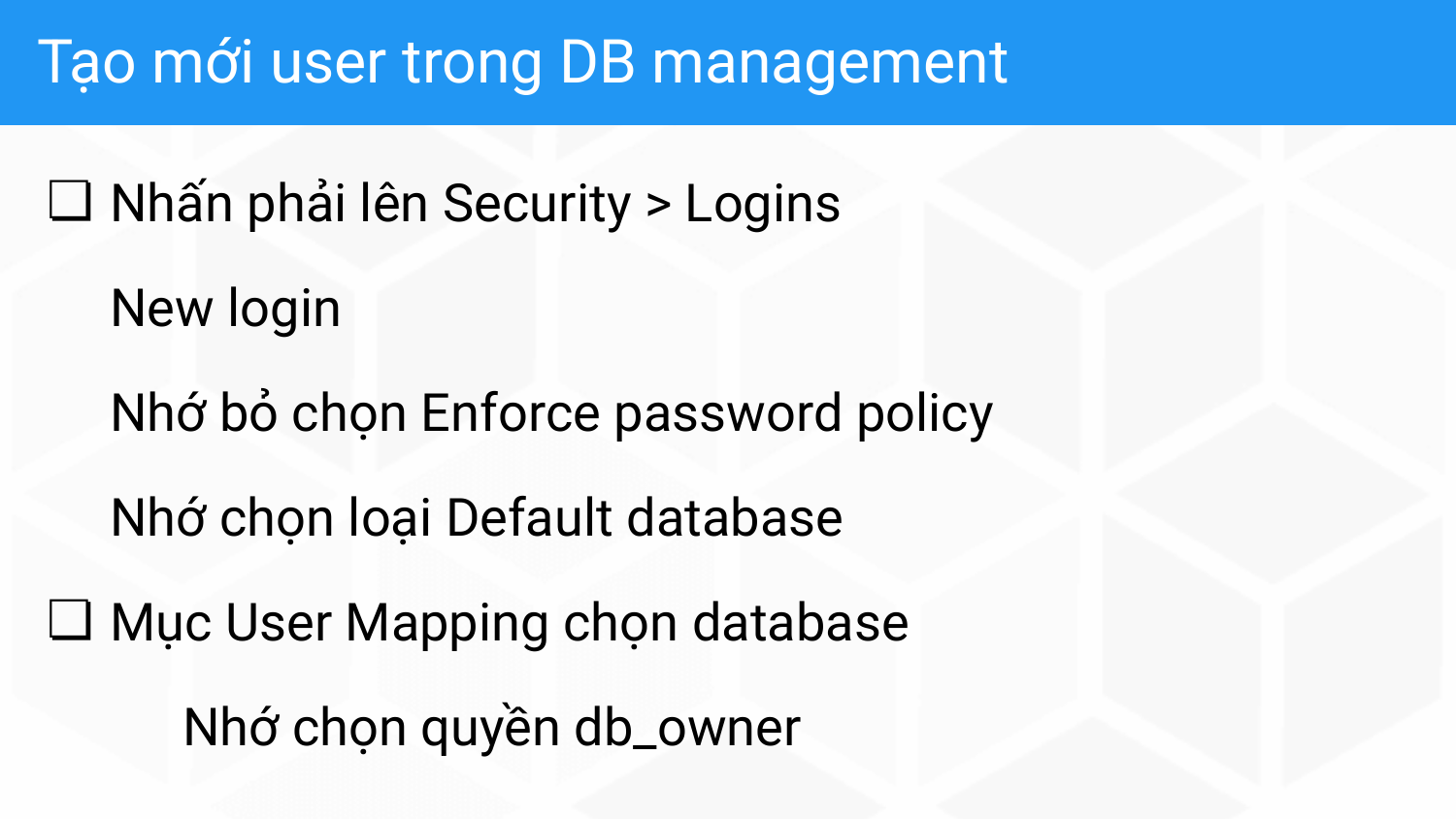

# Tạo mới user trong DB management
Nhấn phải lên Security > Logins
New login
Nhớ bỏ chọn Enforce password policy
Nhớ chọn loại Default database
Mục User Mapping chọn database
	Nhớ chọn quyền db_owner